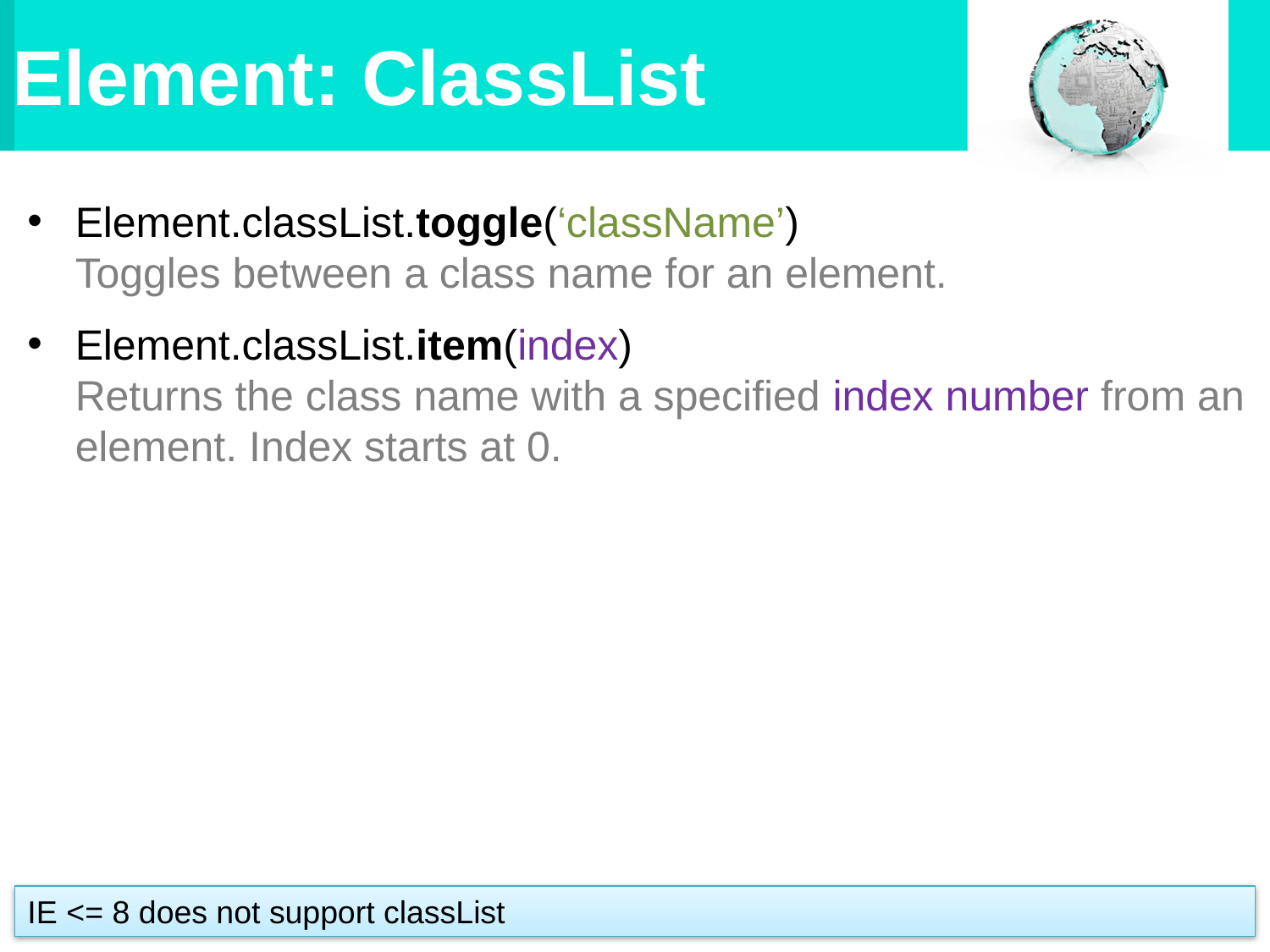

# Element: ClassList
Element.classList.toggle(‘className’)
Toggles between a class name for an element.
Element.classList.item(index)
Returns the class name with a specified index number from an element. Index starts at 0.
IE <= 8 does not support classList